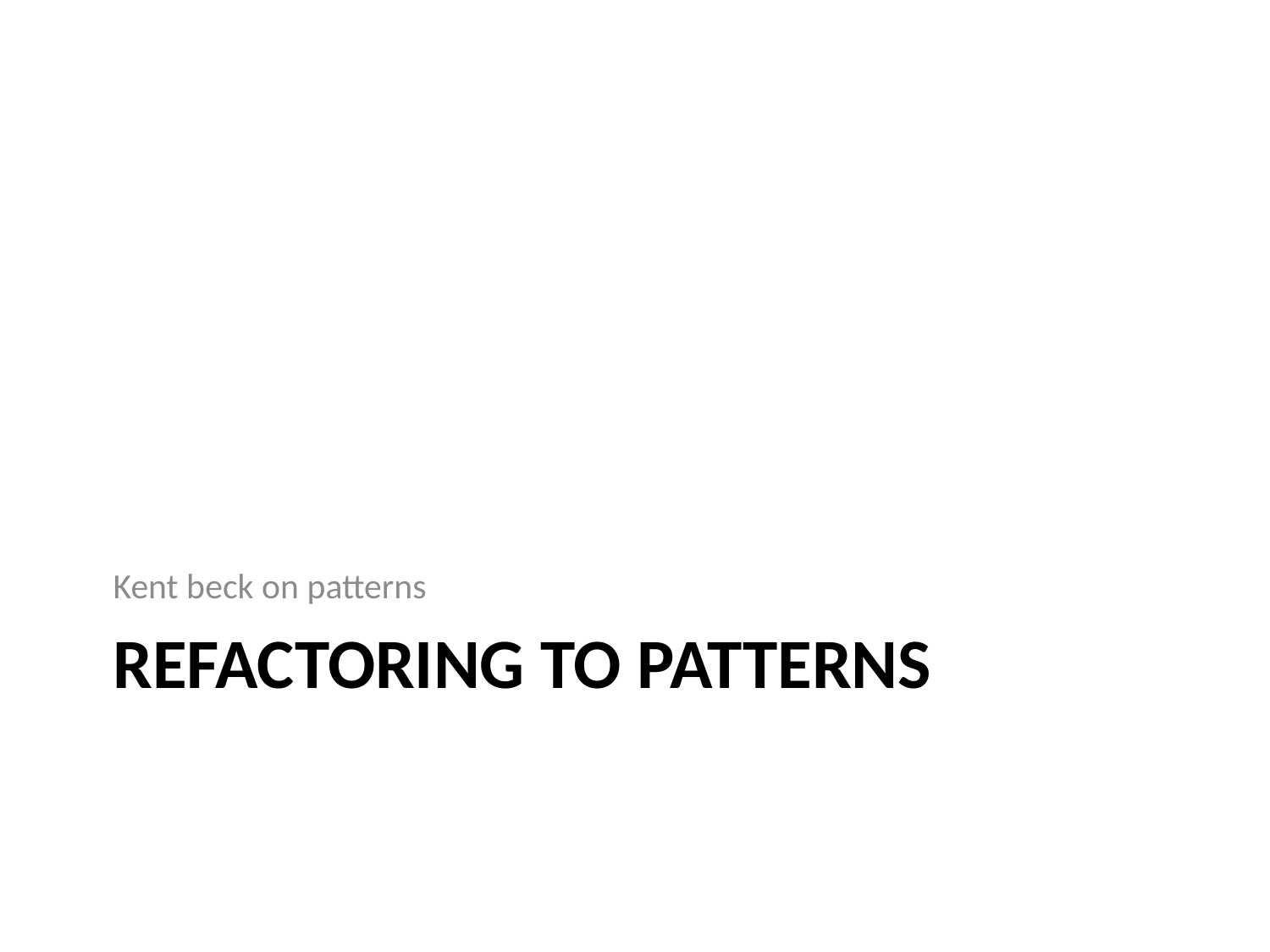

Kent beck on patterns
# Refactoring to Patterns